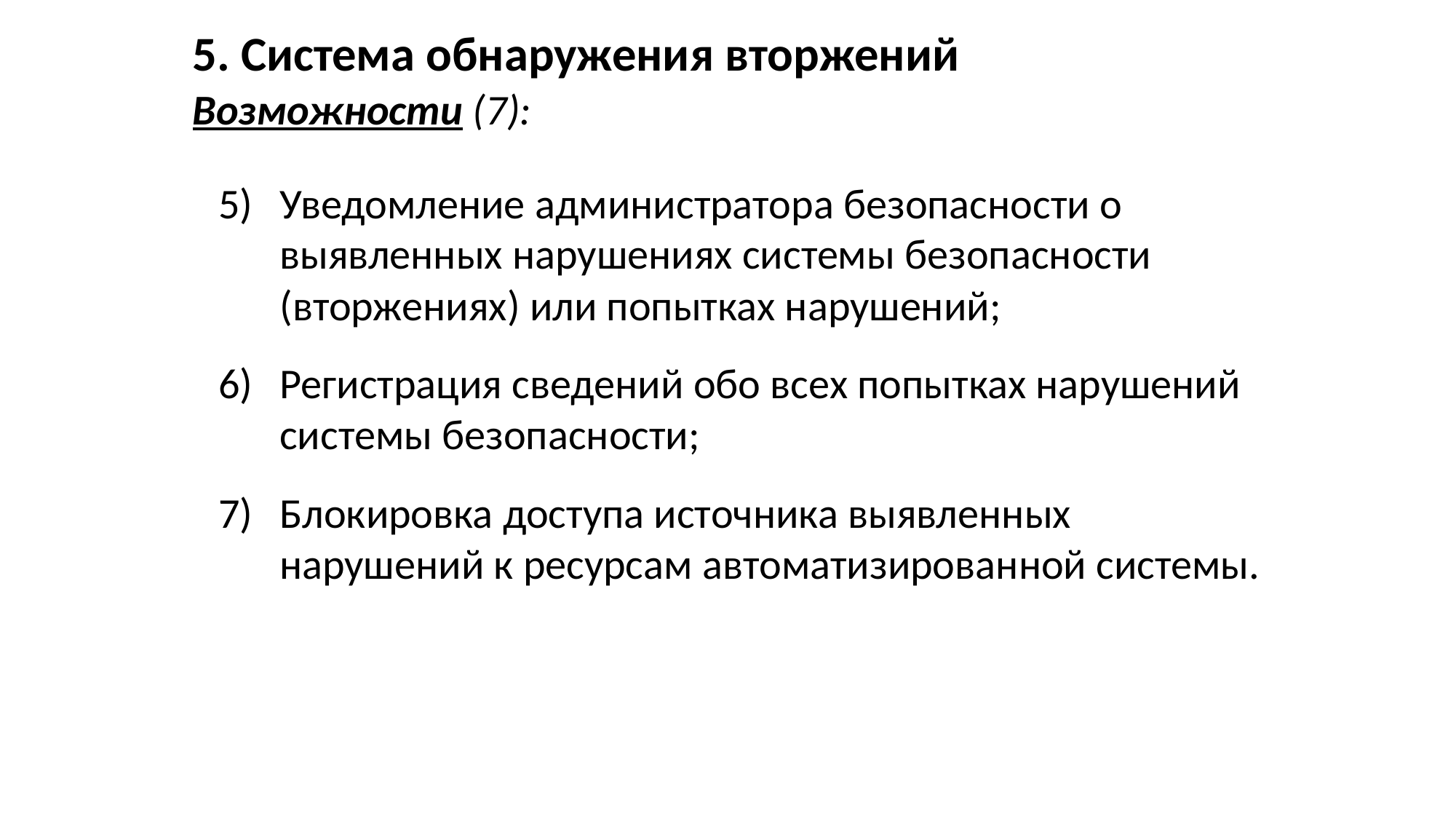

5. Система обнаружения вторжений
Возможности (7):

Уведомление администратора безопасности о выявленных нарушениях системы безопасности (вторжениях) или попытках нарушений;
Регистрация сведений обо всех попытках нарушений системы безопасности;
Блокировка доступа источника выявленных нарушений к ресурсам автоматизированной системы.